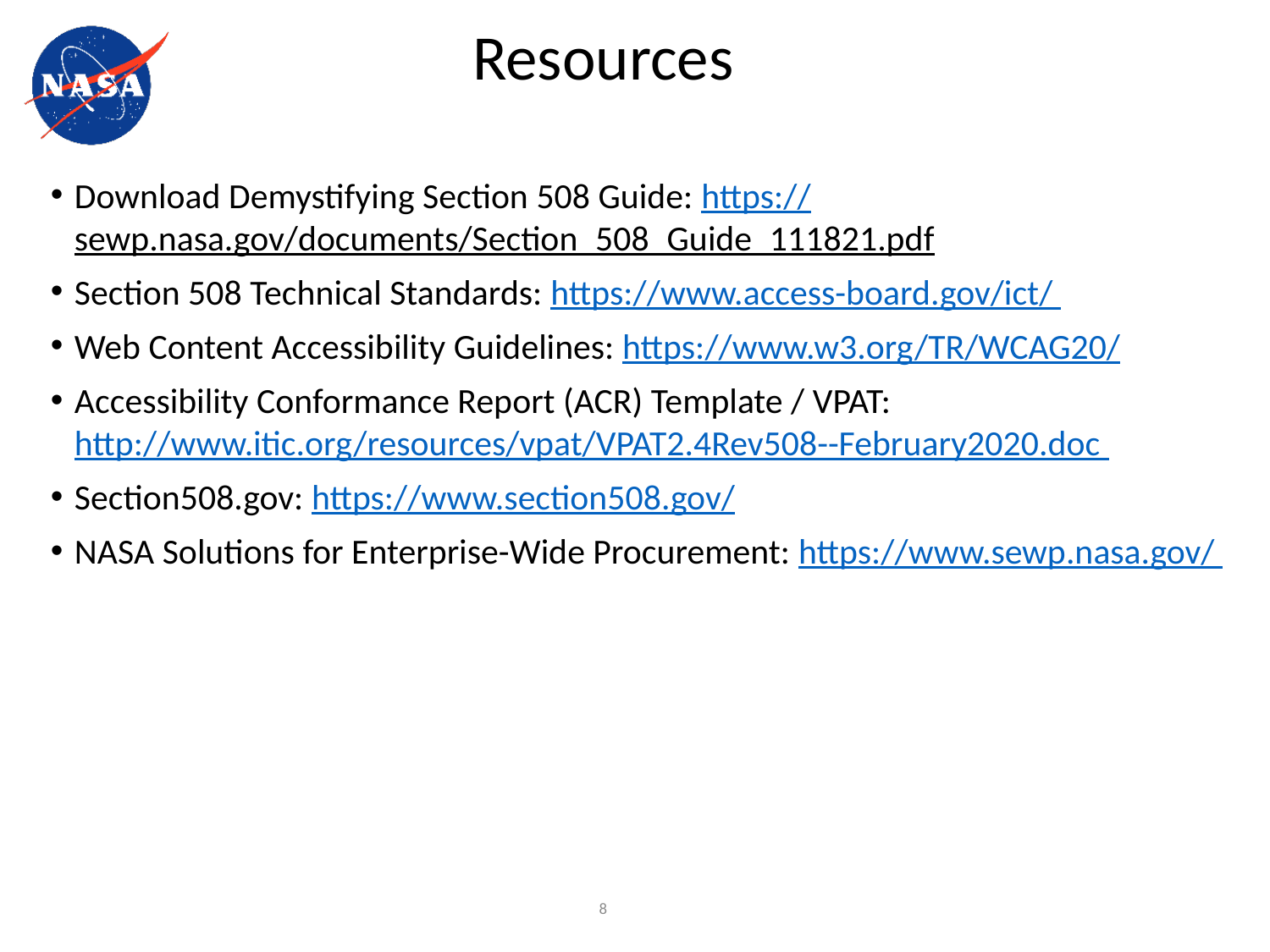

# Resources
Download Demystifying Section 508 Guide: https://sewp.nasa.gov/documents/Section_508_Guide_111821.pdf
Section 508 Technical Standards: https://www.access-board.gov/ict/
Web Content Accessibility Guidelines: https://www.w3.org/TR/WCAG20/
Accessibility Conformance Report (ACR) Template / VPAT: http://www.itic.org/resources/vpat/VPAT2.4Rev508--February2020.doc
Section508.gov: https://www.section508.gov/
NASA Solutions for Enterprise-Wide Procurement: https://www.sewp.nasa.gov/

8